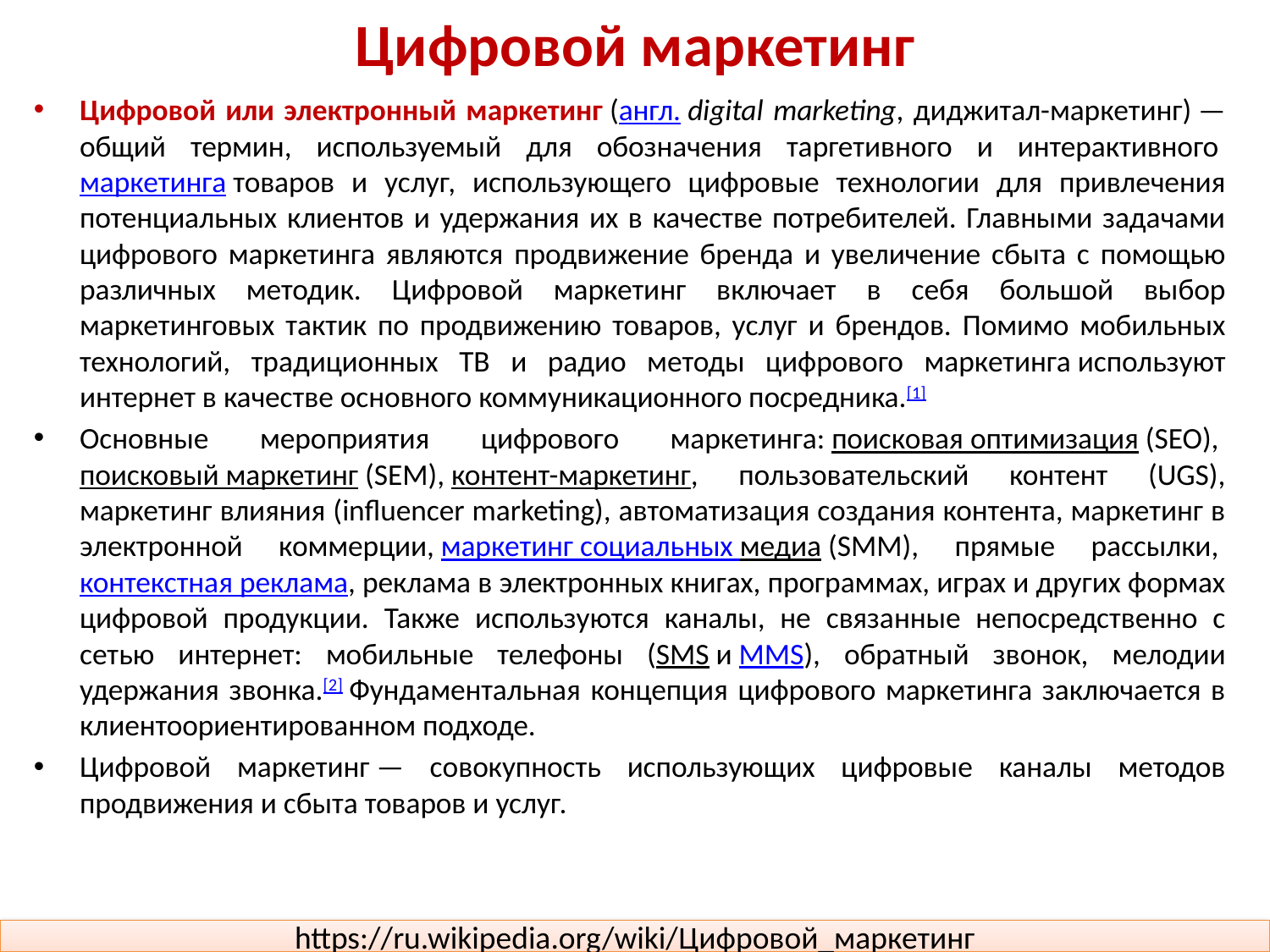

# Цифровой маркетинг
Цифровой или электронный маркетинг (англ. digital marketing, диджитал-маркетинг) — общий термин, используемый для обозначения таргетивного и интерактивного маркетинга товаров и услуг, использующего цифровые технологии для привлечения потенциальных клиентов и удержания их в качестве потребителей. Главными задачами цифрового маркетинга являются продвижение бренда и увеличение сбыта с помощью различных методик. Цифровой маркетинг включает в себя большой выбор маркетинговых тактик по продвижению товаров, услуг и брендов. Помимо мобильных технологий, традиционных ТВ и радио методы цифрового маркетинга используют интернет в качестве основного коммуникационного посредника.[1]
Основные мероприятия цифрового маркетинга: поисковая оптимизация (SEO), поисковый маркетинг (SEM), контент-маркетинг, пользовательский контент (UGS), маркетинг влияния (influencer marketing), автоматизация создания контента, маркетинг в электронной коммерции, маркетинг социальных медиа (SMM), прямые рассылки, контекстная реклама, реклама в электронных книгах, программах, играх и других формах цифровой продукции. Также используются каналы, не связанные непосредственно с сетью интернет: мобильные телефоны (SMS и MMS), обратный звонок, мелодии удержания звонка.[2] Фундаментальная концепция цифрового маркетинга заключается в клиентоориентированном подходе.
Цифровой маркетинг — совокупность использующих цифровые каналы методов продвижения и сбыта товаров и услуг.

https://ru.wikipedia.org/wiki/Цифровой_маркетинг